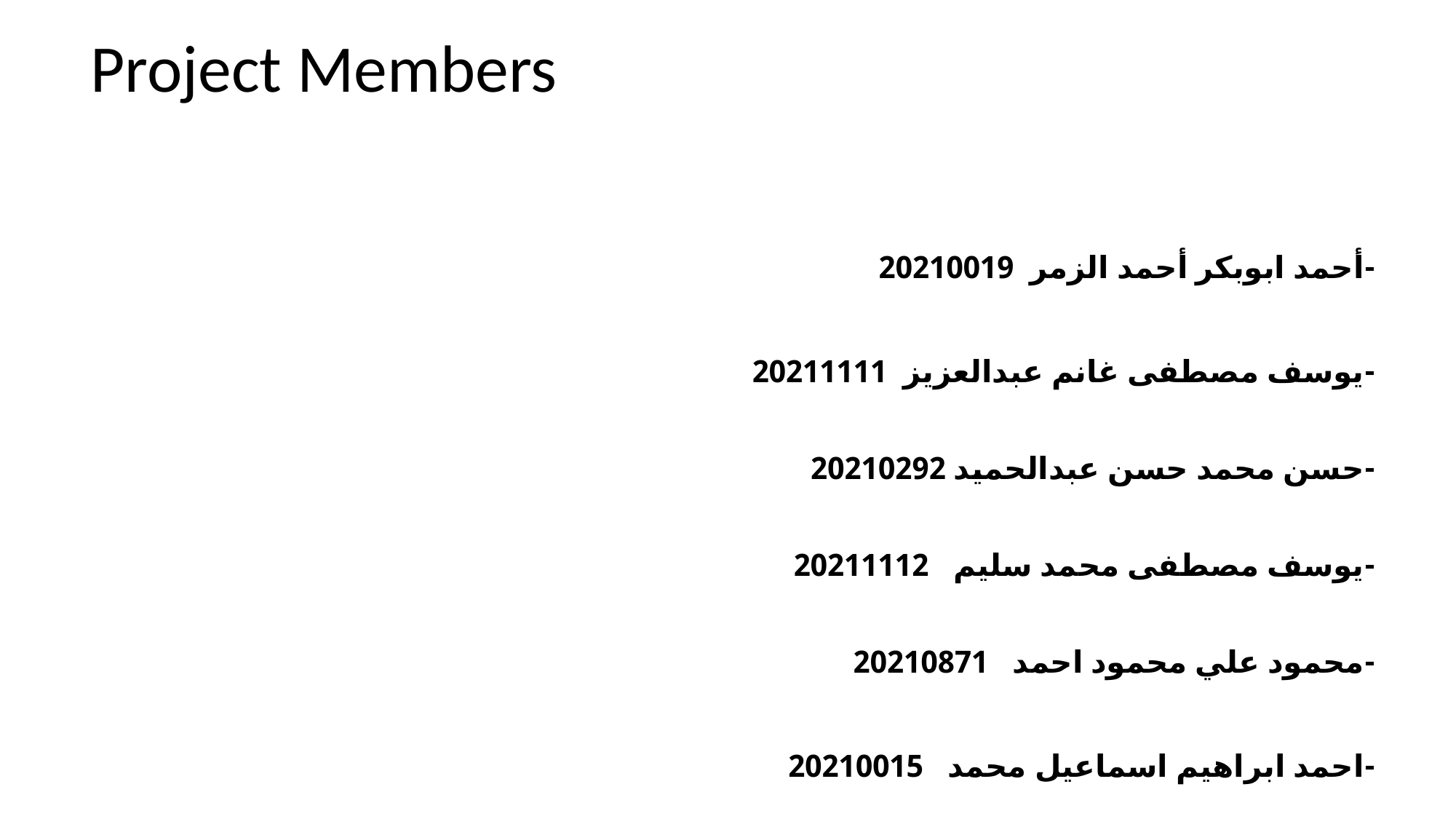

# Project Members

-أحمد ابوبكر أحمد الزمر  20210019

-يوسف مصطفى غانم عبدالعزيز  20211111

-حسن محمد حسن عبدالحميد 20210292

-يوسف مصطفى محمد سليم   20211112

-محمود علي محمود احمد   20210871

-احمد ابراهيم اسماعيل محمد   20210015